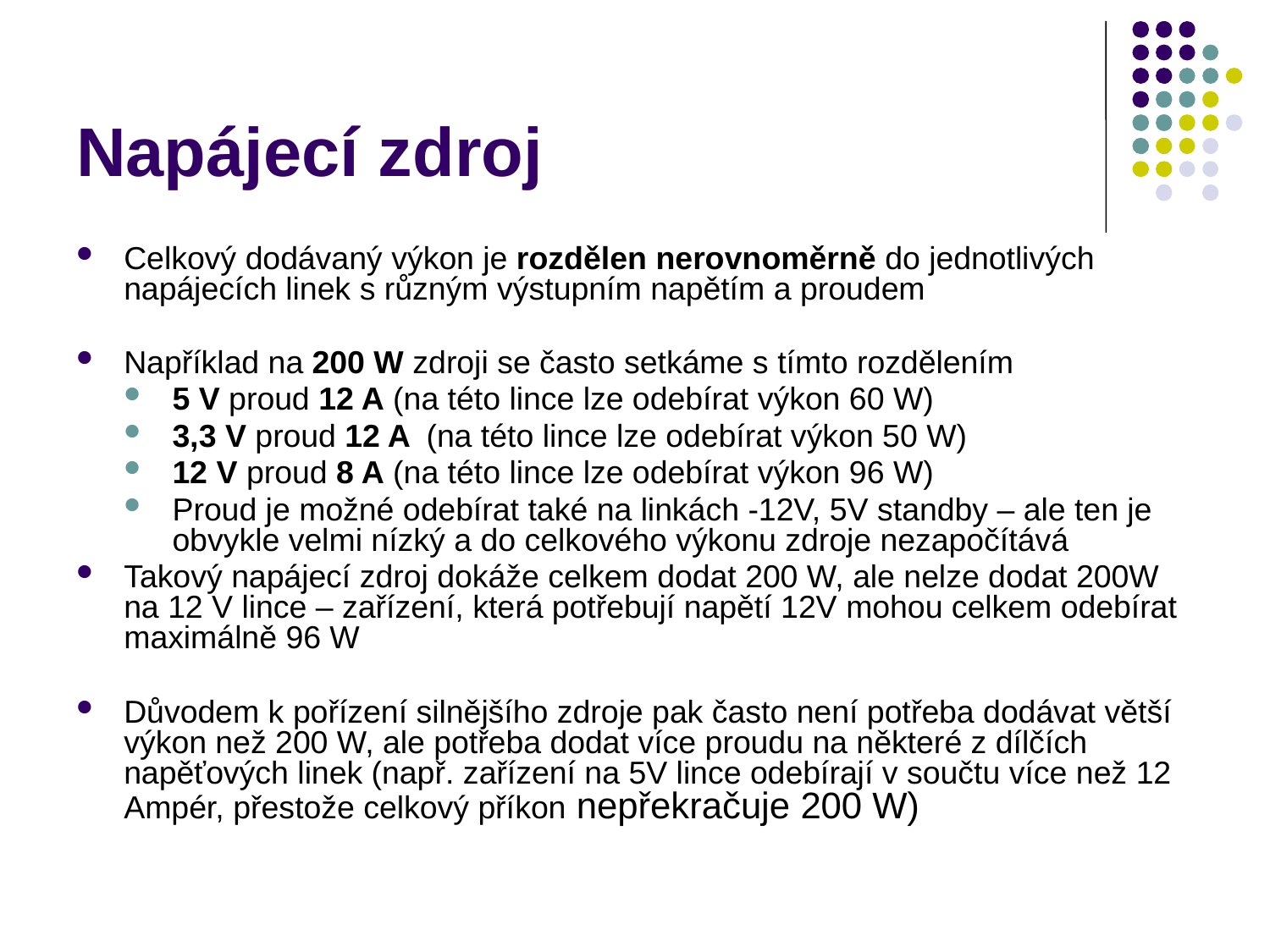

# Napájecí zdroj
Celkový dodávaný výkon je rozdělen nerovnoměrně do jednotlivých napájecích linek s různým výstupním napětím a proudem

Například na 200 W zdroji se často setkáme s tímto rozdělením
5 V proud 12 A (na této lince lze odebírat výkon 60 W)
3,3 V proud 12 A	(na této lince lze odebírat výkon 50 W)
12 V proud 8 A (na této lince lze odebírat výkon 96 W)
Proud je možné odebírat také na linkách -12V, 5V standby – ale ten je obvykle velmi nízký a do celkového výkonu zdroje nezapočítává
Takový napájecí zdroj dokáže celkem dodat 200 W, ale nelze dodat 200W na 12 V lince – zařízení, která potřebují napětí 12V mohou celkem odebírat maximálně 96 W

Důvodem k pořízení silnějšího zdroje pak často není potřeba dodávat větší výkon než 200 W, ale potřeba dodat více proudu na některé z dílčích napěťových linek (např. zařízení na 5V lince odebírají v součtu více než 12 Ampér, přestože celkový příkon nepřekračuje 200 W)